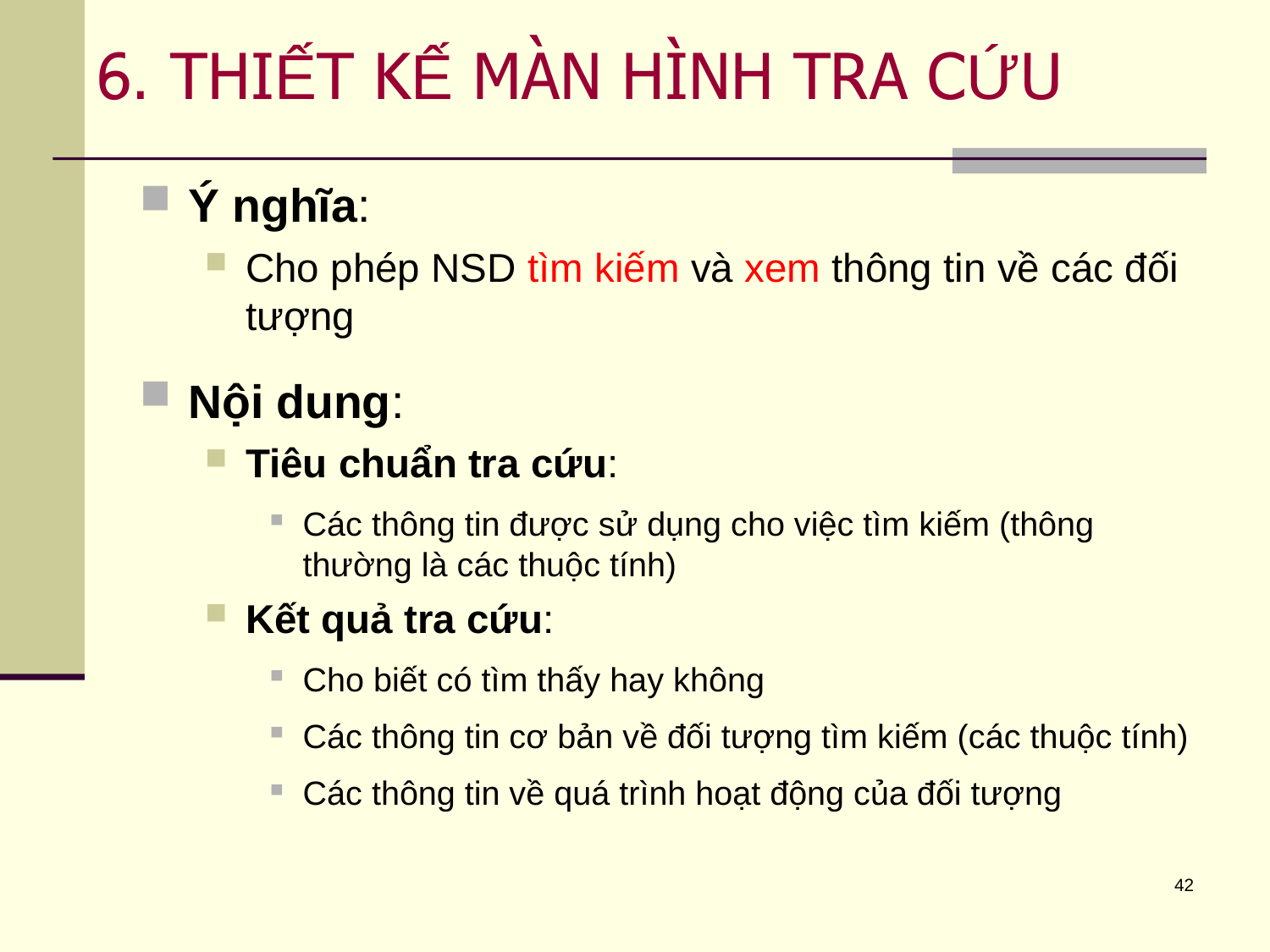

# 6. THIẾT KẾ MÀN HÌNH TRA CỨU
Ý nghĩa:
Cho phép NSD tìm kiếm và xem thông tin về các đối tượng
Nội dung:
Tiêu chuẩn tra cứu:
Các thông tin được sử dụng cho việc tìm kiếm (thông thường là các thuộc tính)
Kết quả tra cứu:
Cho biết có tìm thấy hay không
Các thông tin cơ bản về đối tượng tìm kiếm (các thuộc tính)
Các thông tin về quá trình hoạt động của đối tượng
42